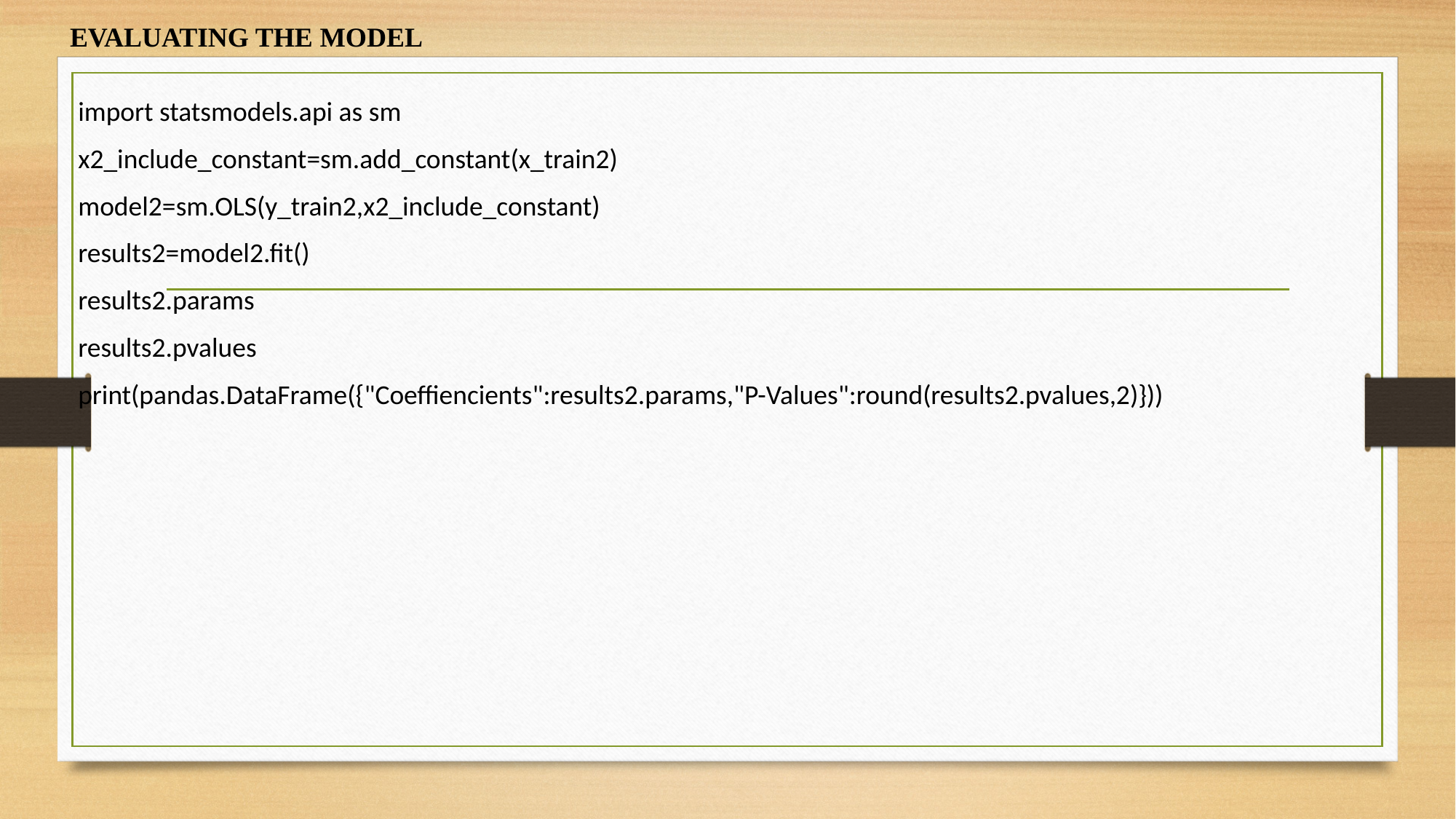

EVALUATING THE MODEL
import statsmodels.api as sm
x2_include_constant=sm.add_constant(x_train2)
model2=sm.OLS(y_train2,x2_include_constant)
results2=model2.fit()
results2.params
results2.pvalues
print(pandas.DataFrame({"Coeffiencients":results2.params,"P-Values":round(results2.pvalues,2)}))